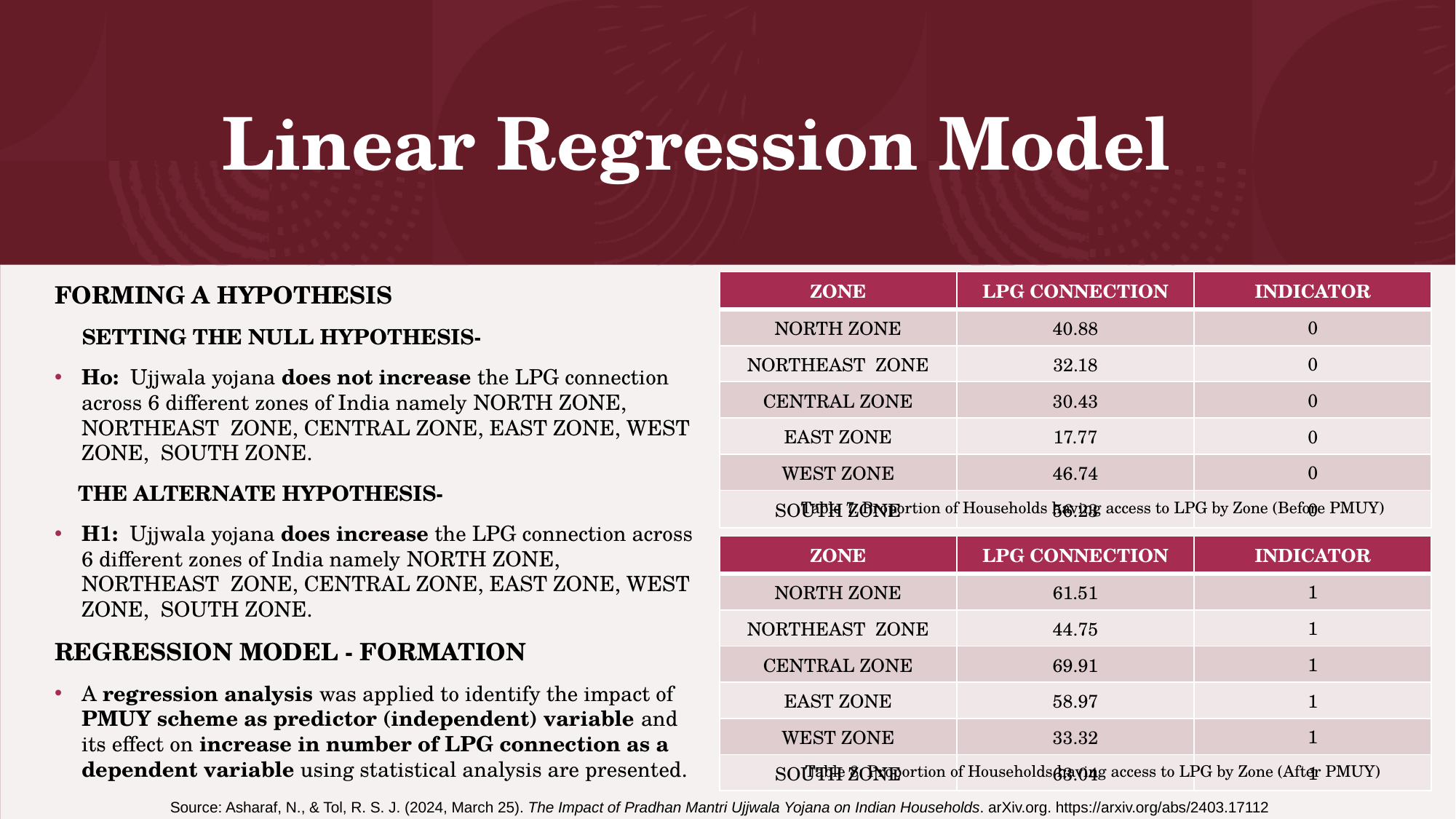

# Linear Regression Model
| ZONE | LPG CONNECTION | INDICATOR |
| --- | --- | --- |
| NORTH ZONE | 40.88 | 0 |
| NORTHEAST ZONE | 32.18 | 0 |
| CENTRAL ZONE | 30.43 | 0 |
| EAST ZONE | 17.77 | 0 |
| WEST ZONE | 46.74 | 0 |
| SOUTH ZONE | 56.23 | 0 |
FORMING A HYPOTHESIS
     SETTING THE NULL HYPOTHESIS-
Ho:  Ujjwala yojana does not increase the LPG connection across 6 different zones of India namely NORTH ZONE, NORTHEAST  ZONE, CENTRAL ZONE, EAST ZONE, WEST ZONE,  SOUTH ZONE.
    THE ALTERNATE HYPOTHESIS-
H1:  Ujjwala yojana does increase the LPG connection across 6 different zones of India namely NORTH ZONE, NORTHEAST  ZONE, CENTRAL ZONE, EAST ZONE, WEST ZONE,  SOUTH ZONE.
REGRESSION MODEL - FORMATION
A regression analysis was applied to identify the impact of PMUY scheme as predictor (independent) variable and its effect on increase in number of LPG connection as a  dependent variable using statistical analysis are presented.
Table 7: Proportion of Households having access to LPG by Zone (Before PMUY)
| ZONE | LPG CONNECTION | INDICATOR |
| --- | --- | --- |
| NORTH ZONE | 61.51 | 1 |
| NORTHEAST ZONE | 44.75 | 1 |
| CENTRAL ZONE | 69.91 | 1 |
| EAST ZONE | 58.97 | 1 |
| WEST ZONE | 33.32 | 1 |
| SOUTH ZONE | 63.04 | 1 |
Table 8: Proportion of Households having access to LPG by Zone (After PMUY)
Source: Asharaf, N., & Tol, R. S. J. (2024, March 25). The Impact of Pradhan Mantri Ujjwala Yojana on Indian Households. arXiv.org. https://arxiv.org/abs/2403.17112